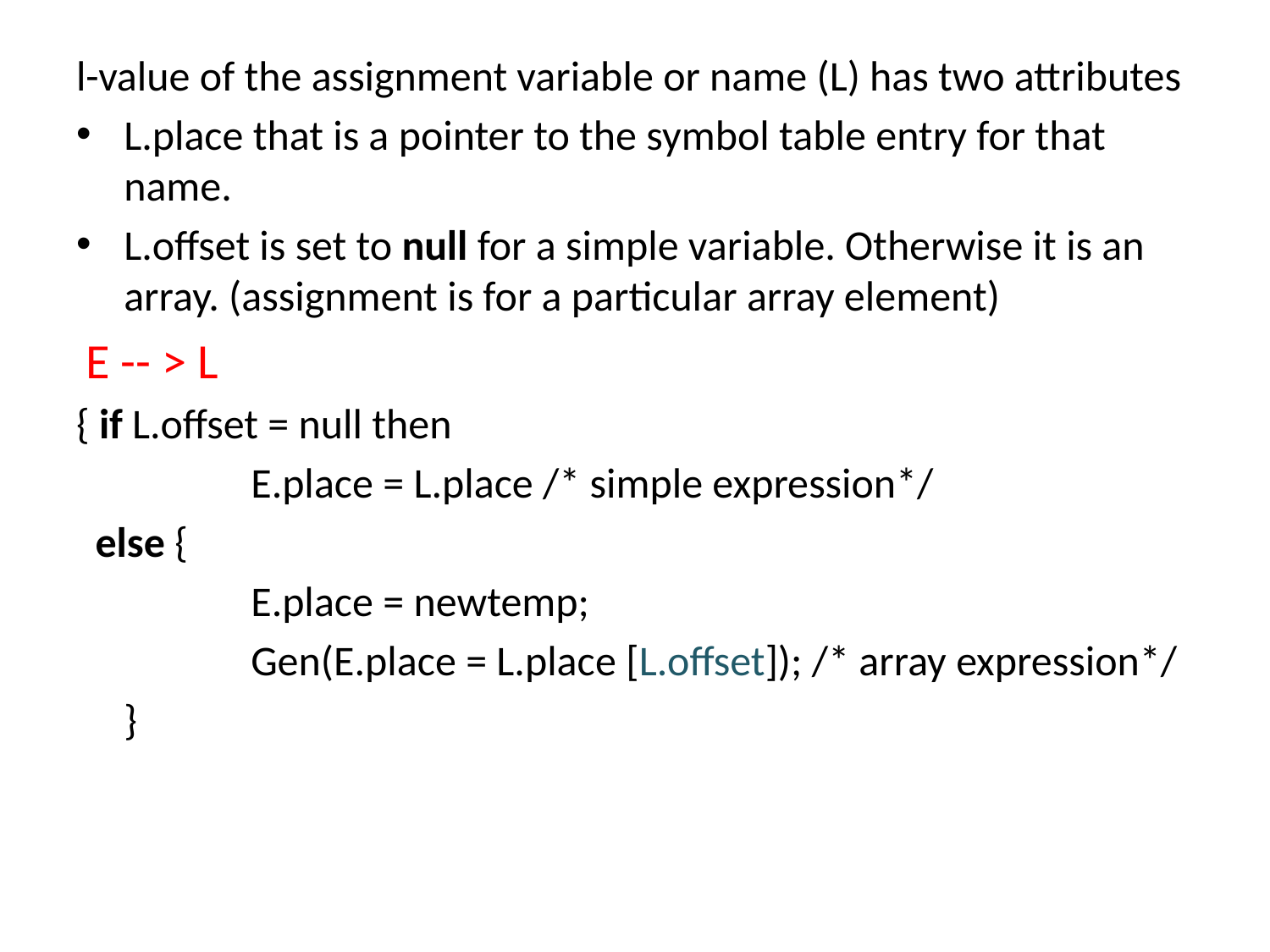

l-value of the assignment variable or name (L) has two attributes
L.place that is a pointer to the symbol table entry for that name.
L.offset is set to null for a simple variable. Otherwise it is an array. (assignment is for a particular array element)
 E -- > L
{ if L.offset = null then
		E.place = L.place /* simple expression*/
  else {
		E.place = newtemp;
		Gen(E.place = L.place [L.offset]); /* array expression*/
	}